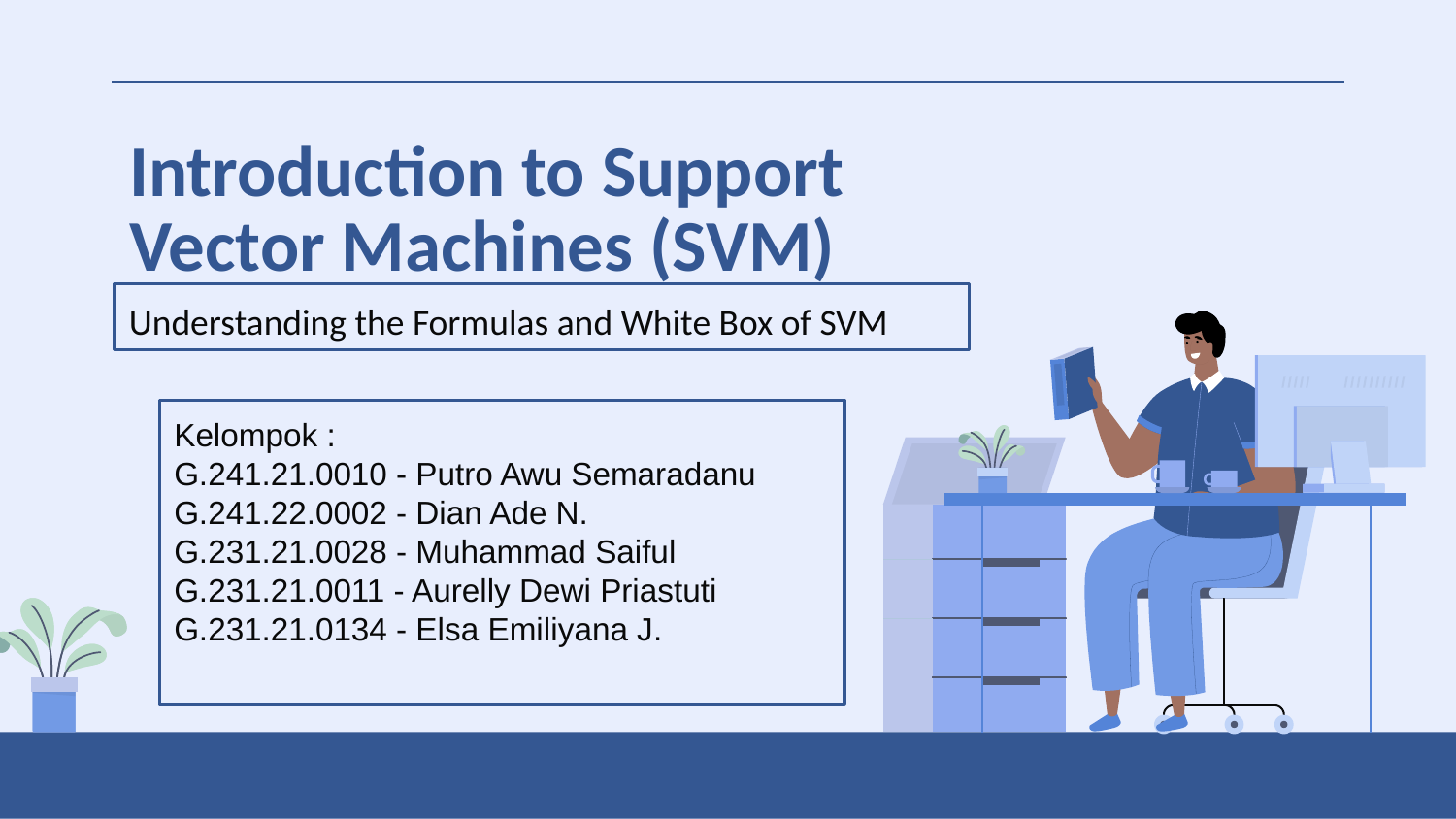

# Introduction to Support Vector Machines (SVM)
Understanding the Formulas and White Box of SVM

Kelompok :
G.241.21.0010 - Putro Awu Semaradanu
G.241.22.0002 - Dian Ade N.
G.231.21.0028 - Muhammad Saiful
G.231.21.0011 - Aurelly Dewi Priastuti
G.231.21.0134 - Elsa Emiliyana J.